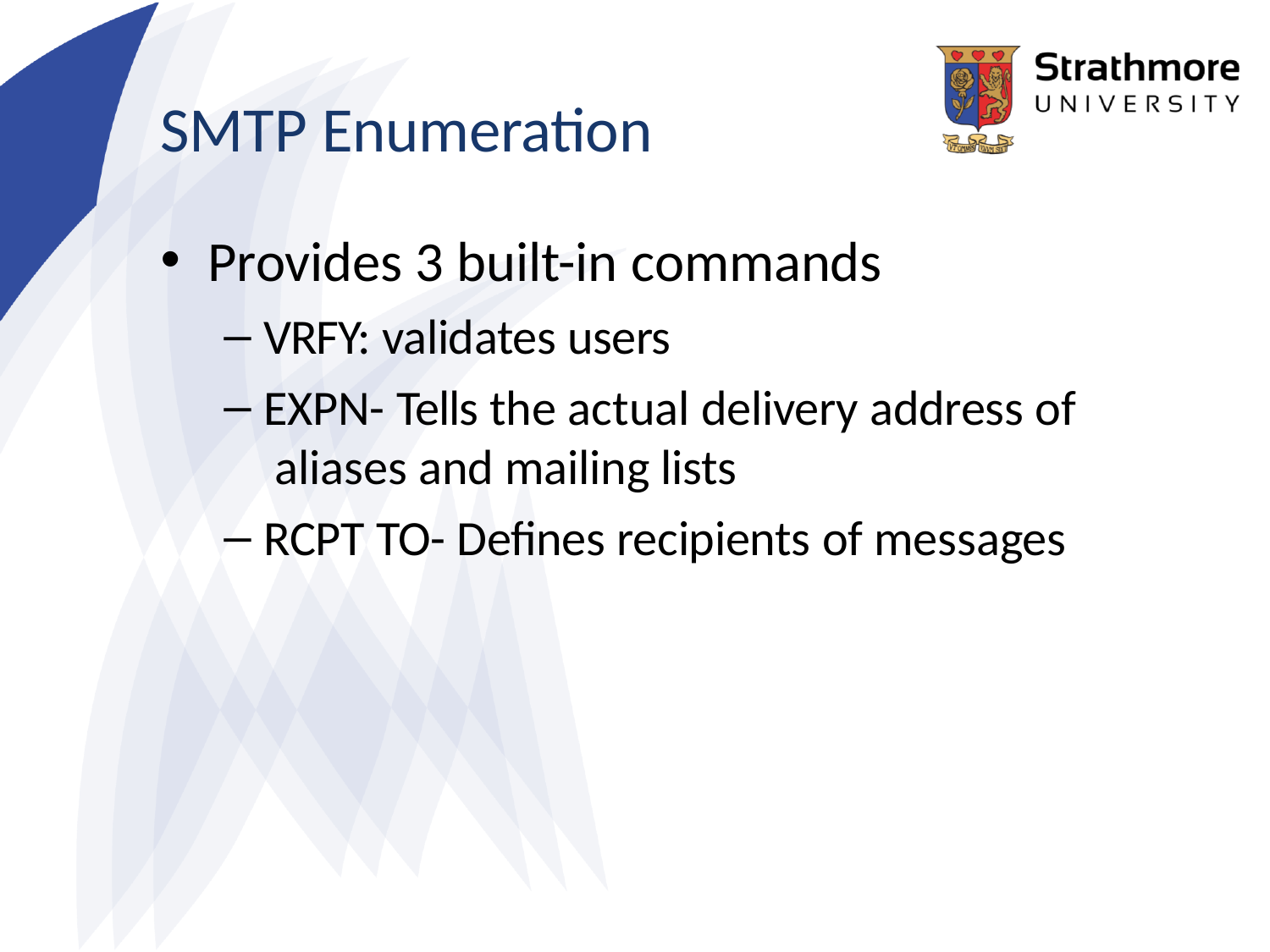

# SMTP Enumeration
Provides 3 built-in commands
VRFY: validates users
EXPN- Tells the actual delivery address of  aliases and mailing lists
RCPT TO- Defines recipients of messages